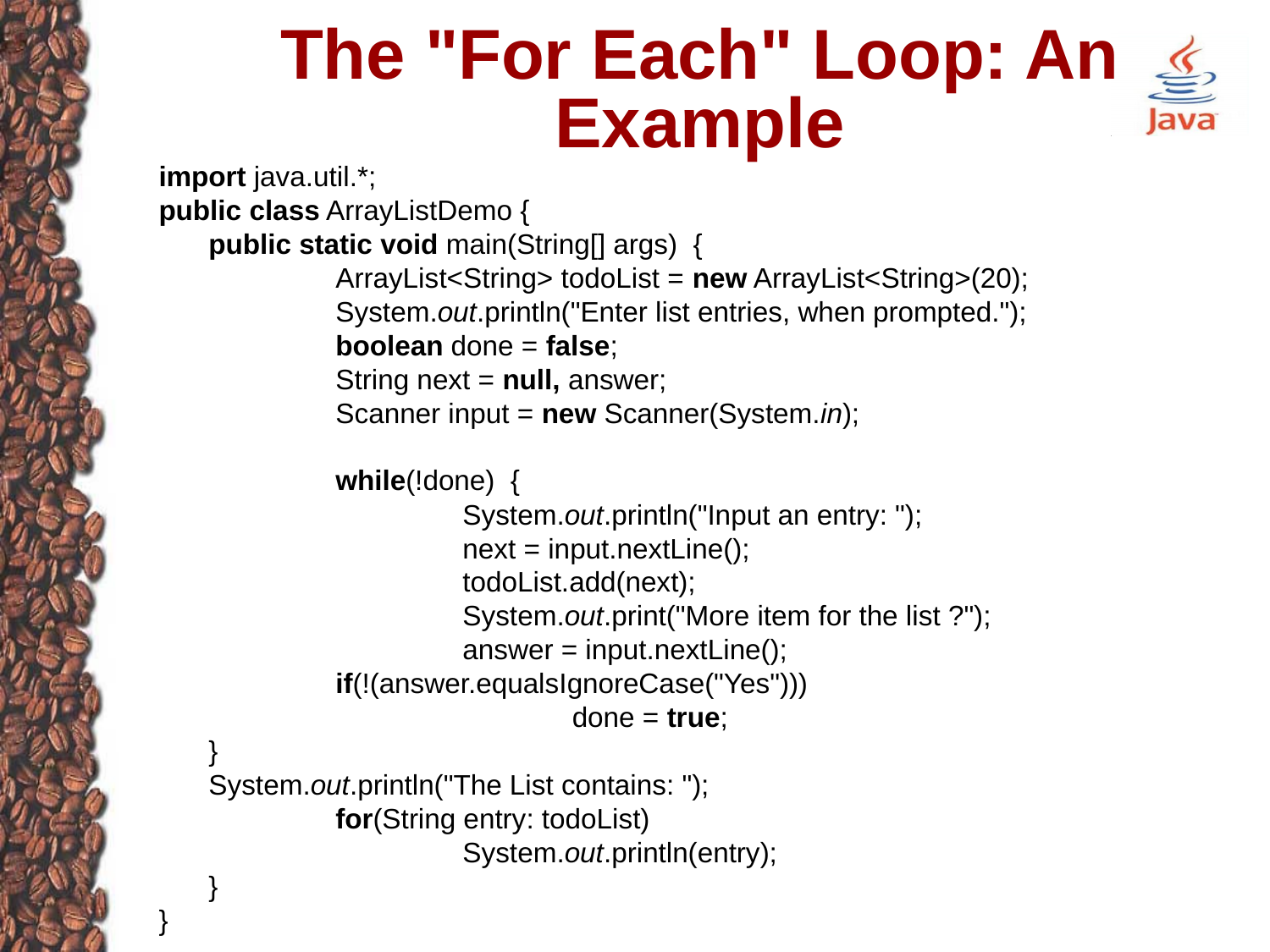

# The "For Each" Loop: An Example
import java.util.*;
public class ArrayListDemo {
	public static void main(String[] args)  {
		ArrayList<String> todoList = new ArrayList<String>(20);
		System.out.println("Enter list entries, when prompted.");
		boolean done = false;
		String next = null, answer;
		Scanner input = new Scanner(System.in);

		while(!done)  {
			System.out.println("Input an entry: ");
			next = input.nextLine();
			todoList.add(next);
			System.out.print("More item for the list ?");
			answer = input.nextLine();
	          	if(!(answer.equalsIgnoreCase("Yes")))
			              done = true;
	}
	System.out.println("The List contains: ");
		for(String entry: todoList)
			System.out.println(entry);
	}
}